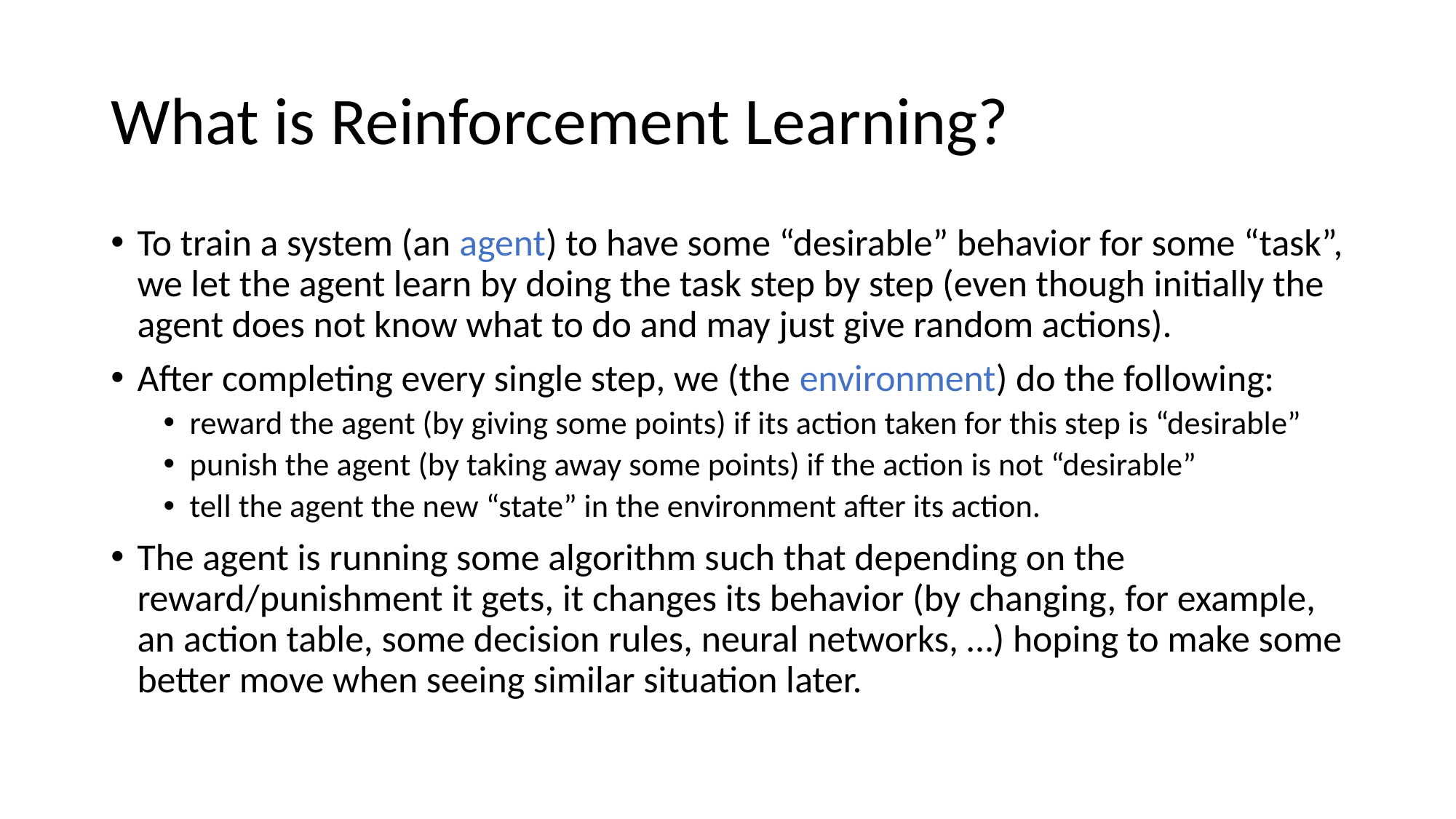

# What is Reinforcement Learning?
To train a system (an agent) to have some “desirable” behavior for some “task”, we let the agent learn by doing the task step by step (even though initially the agent does not know what to do and may just give random actions).
After completing every single step, we (the environment) do the following:
reward the agent (by giving some points) if its action taken for this step is “desirable”
punish the agent (by taking away some points) if the action is not “desirable”
tell the agent the new “state” in the environment after its action.
The agent is running some algorithm such that depending on the reward/punishment it gets, it changes its behavior (by changing, for example, an action table, some decision rules, neural networks, …) hoping to make some better move when seeing similar situation later.